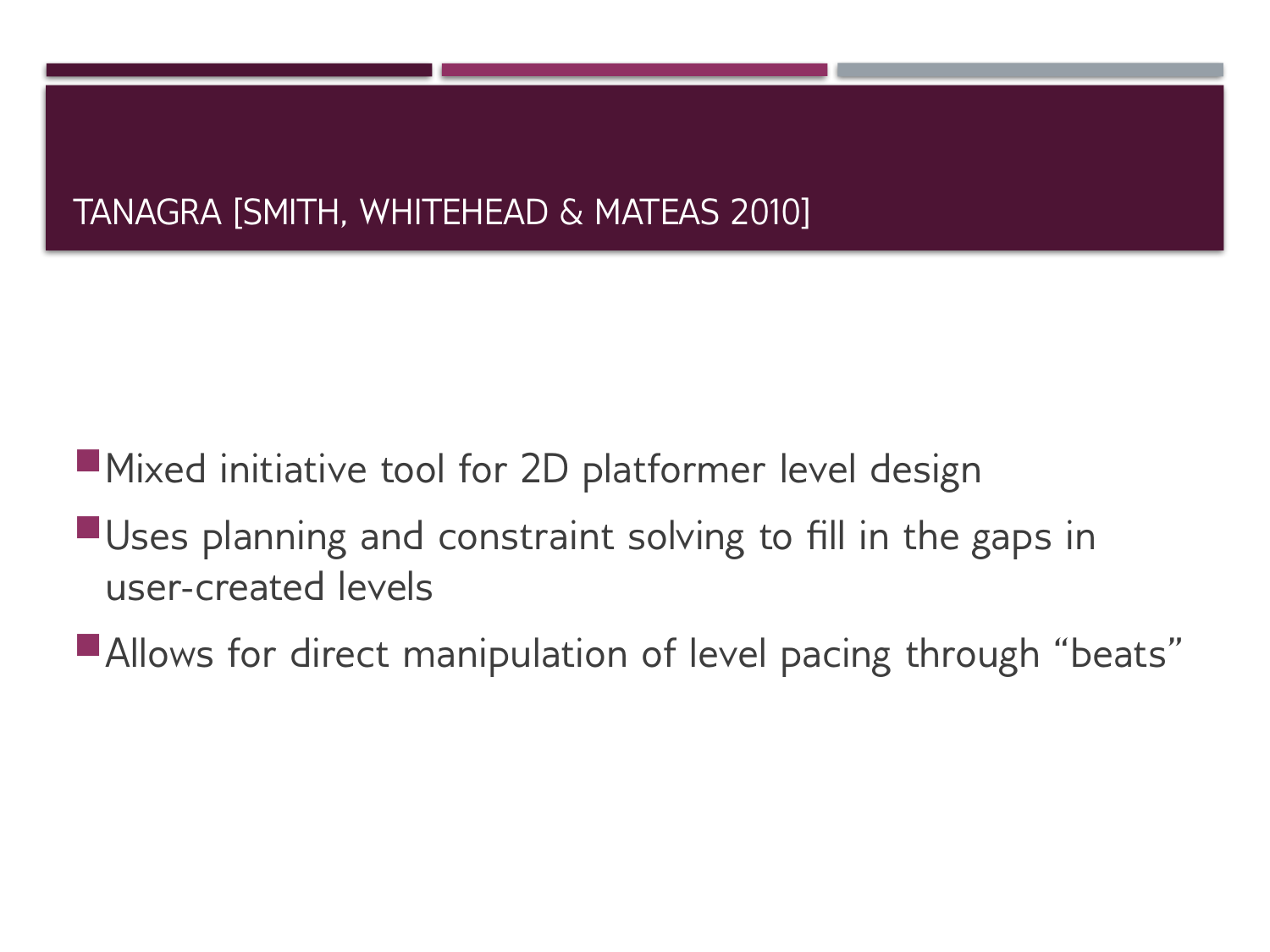

# Tanagra [Smith, Whitehead & Mateas 2010]
Mixed initiative tool for 2D platformer level design
Uses planning and constraint solving to fill in the gaps in user-created levels
Allows for direct manipulation of level pacing through “beats”